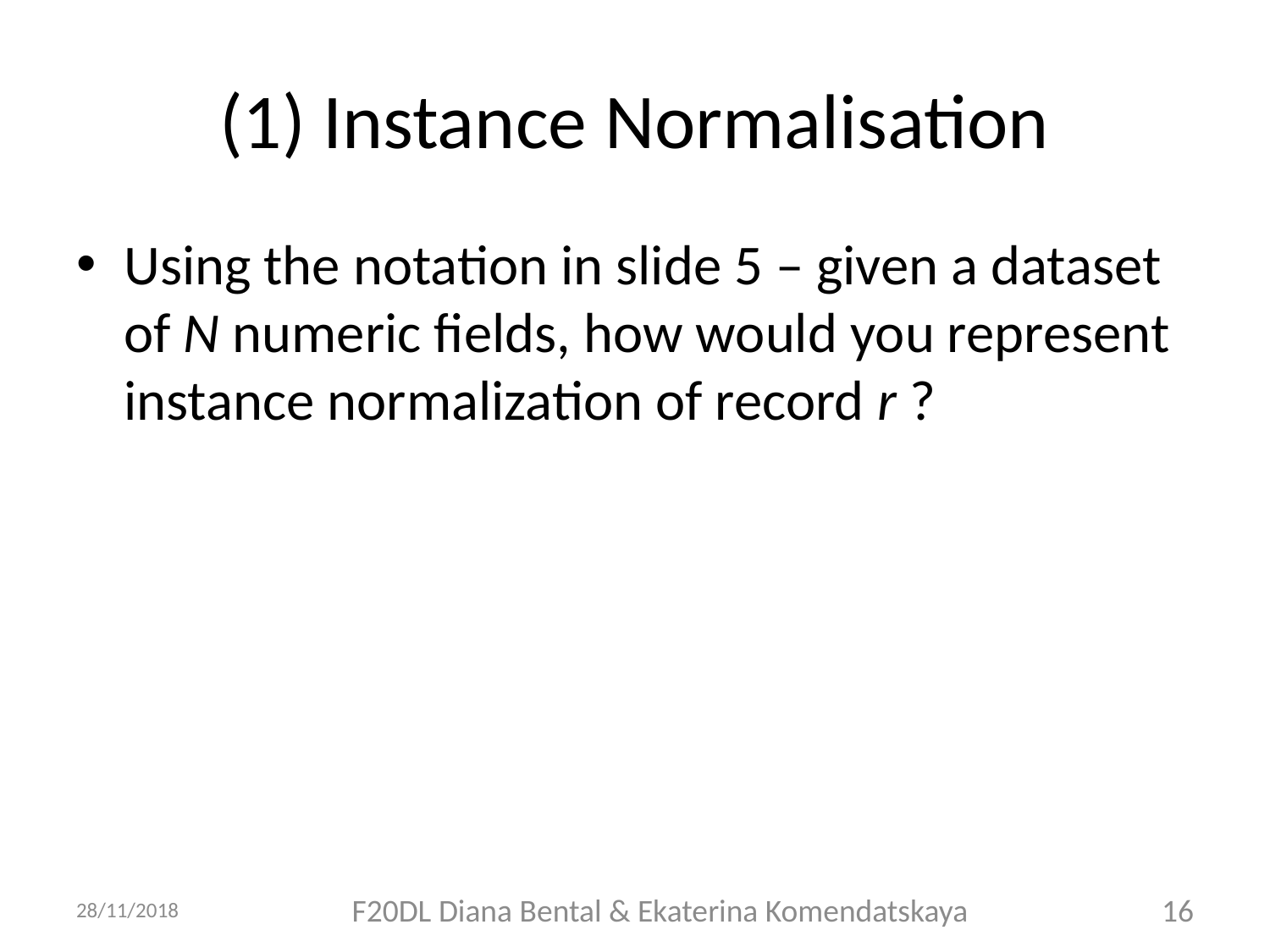

# (1) Instance Normalisation
Using the notation in slide 5 – given a dataset of N numeric fields, how would you represent instance normalization of record r ?

28/11/2018
F20DL Diana Bental & Ekaterina Komendatskaya
16